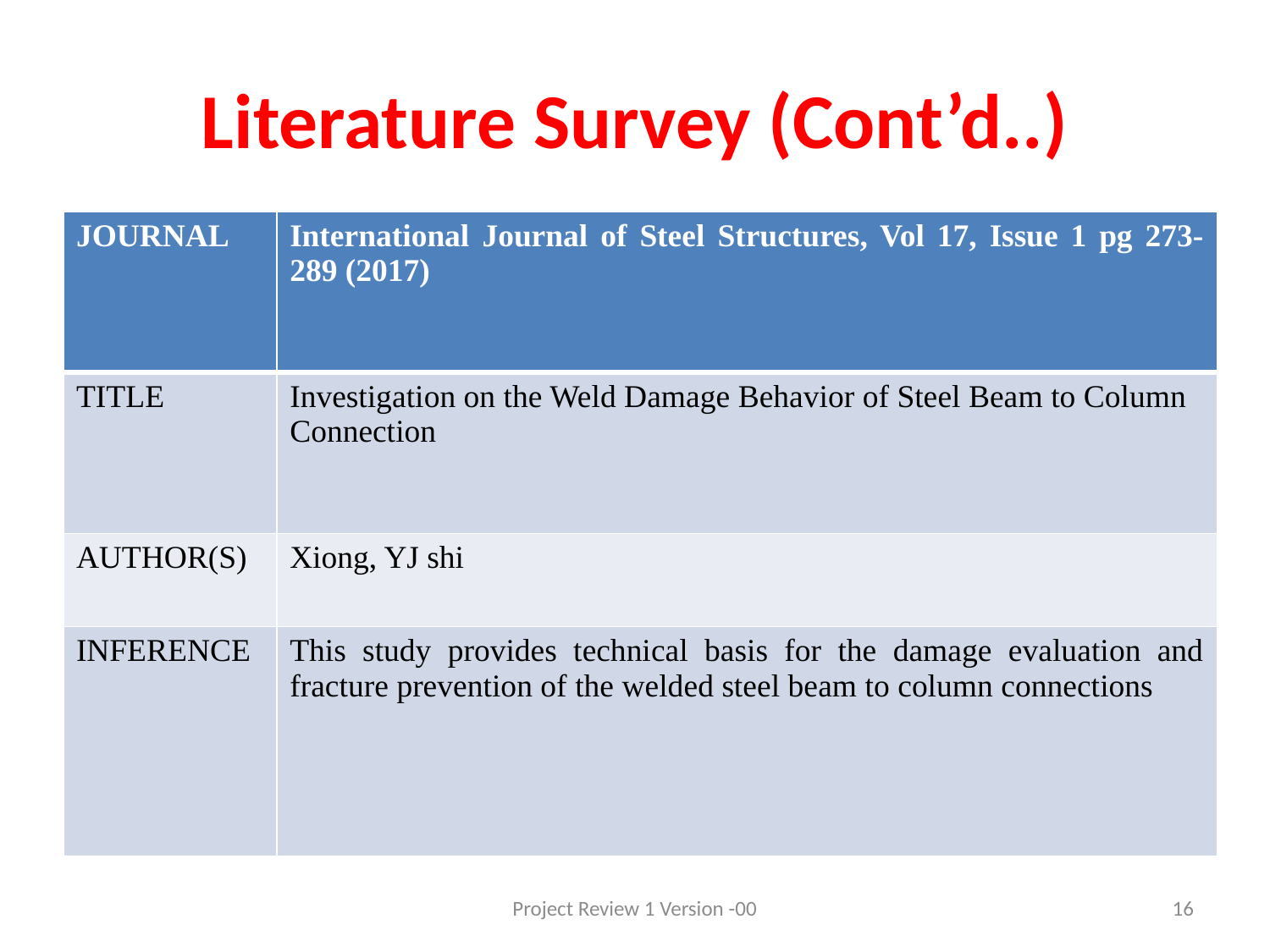

# Literature Survey (Cont’d..)
| JOURNAL | International Journal of Steel Structures, Vol 17, Issue 1 pg 273-289 (2017) |
| --- | --- |
| TITLE | Investigation on the Weld Damage Behavior of Steel Beam to Column Connection |
| AUTHOR(S) | Xiong, YJ shi |
| INFERENCE | This study provides technical basis for the damage evaluation and fracture prevention of the welded steel beam to column connections |
Project Review 1 Version -00
16